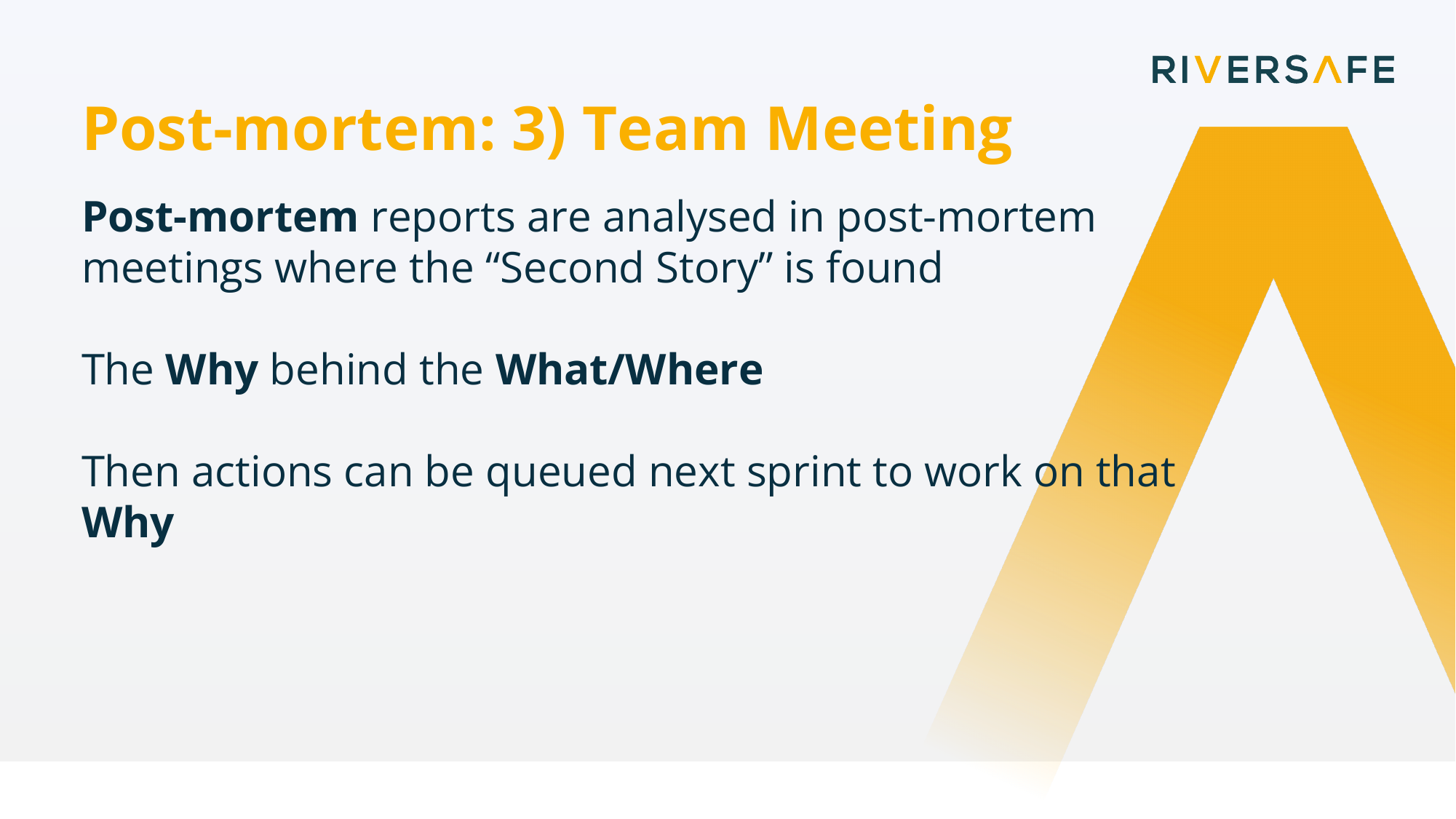

Post-mortem: 3) Team Meeting
Post-mortem reports are analysed in post-mortem meetings where the “Second Story” is found
The Why behind the What/Where

Then actions can be queued next sprint to work on that Why